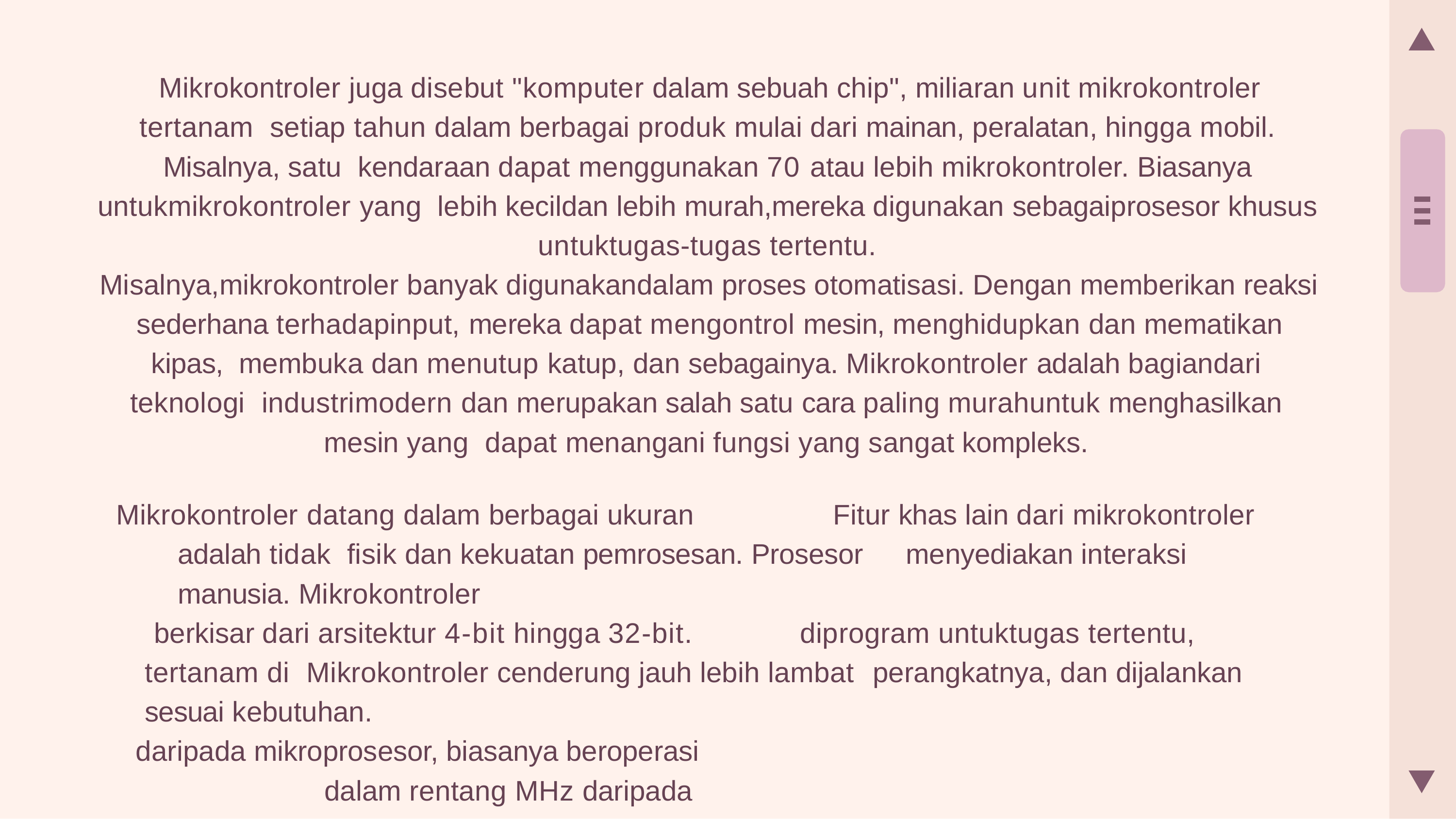

Mikrokontroler juga disebut "komputer dalam sebuah chip", miliaran unit mikrokontroler tertanam  setiap tahun dalam berbagai produk mulai dari mainan, peralatan, hingga mobil. Misalnya, satu  kendaraan dapat menggunakan 70 atau lebih mikrokontroler. Biasanya untukmikrokontroler yang  lebih kecildan lebih murah,mereka digunakan sebagaiprosesor khusus untuktugas-tugas tertentu.
Misalnya,mikrokontroler banyak digunakandalam proses otomatisasi. Dengan memberikan reaksi  sederhana terhadapinput, mereka dapat mengontrol mesin, menghidupkan dan mematikan kipas,  membuka dan menutup katup, dan sebagainya. Mikrokontroler adalah bagiandari teknologi  industrimodern dan merupakan salah satu cara paling murahuntuk menghasilkan mesin yang  dapat menangani fungsi yang sangat kompleks.
Mikrokontroler datang dalam berbagai ukuran		Fitur khas lain dari mikrokontroler adalah tidak  fisik dan kekuatan pemrosesan. Prosesor	menyediakan interaksi manusia. Mikrokontroler
berkisar dari arsitektur 4-bit hingga 32-bit.		diprogram untuktugas tertentu, tertanam di  Mikrokontroler cenderung jauh lebih lambat	perangkatnya, dan dijalankan sesuai kebutuhan.
daripada mikroprosesor, biasanya beroperasi
dalam rentang MHz daripada  kecepatanmikroprosesor GHz.